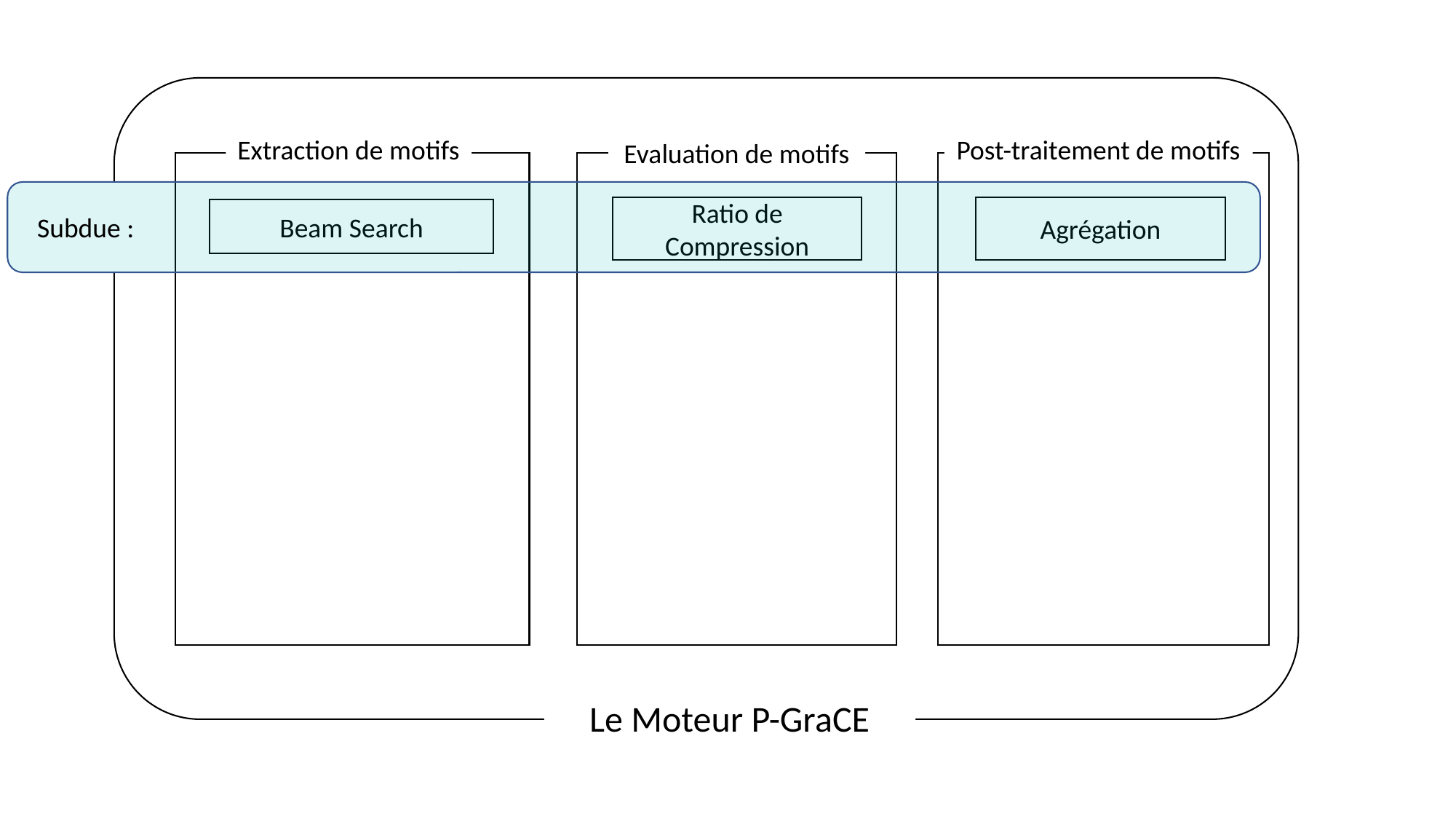

Extraction de motifs
Post-traitement de motifs
Evaluation de motifs

Agrégation
Ratio de Compression
Beam Search
Subdue :
Le Moteur P-GraCE